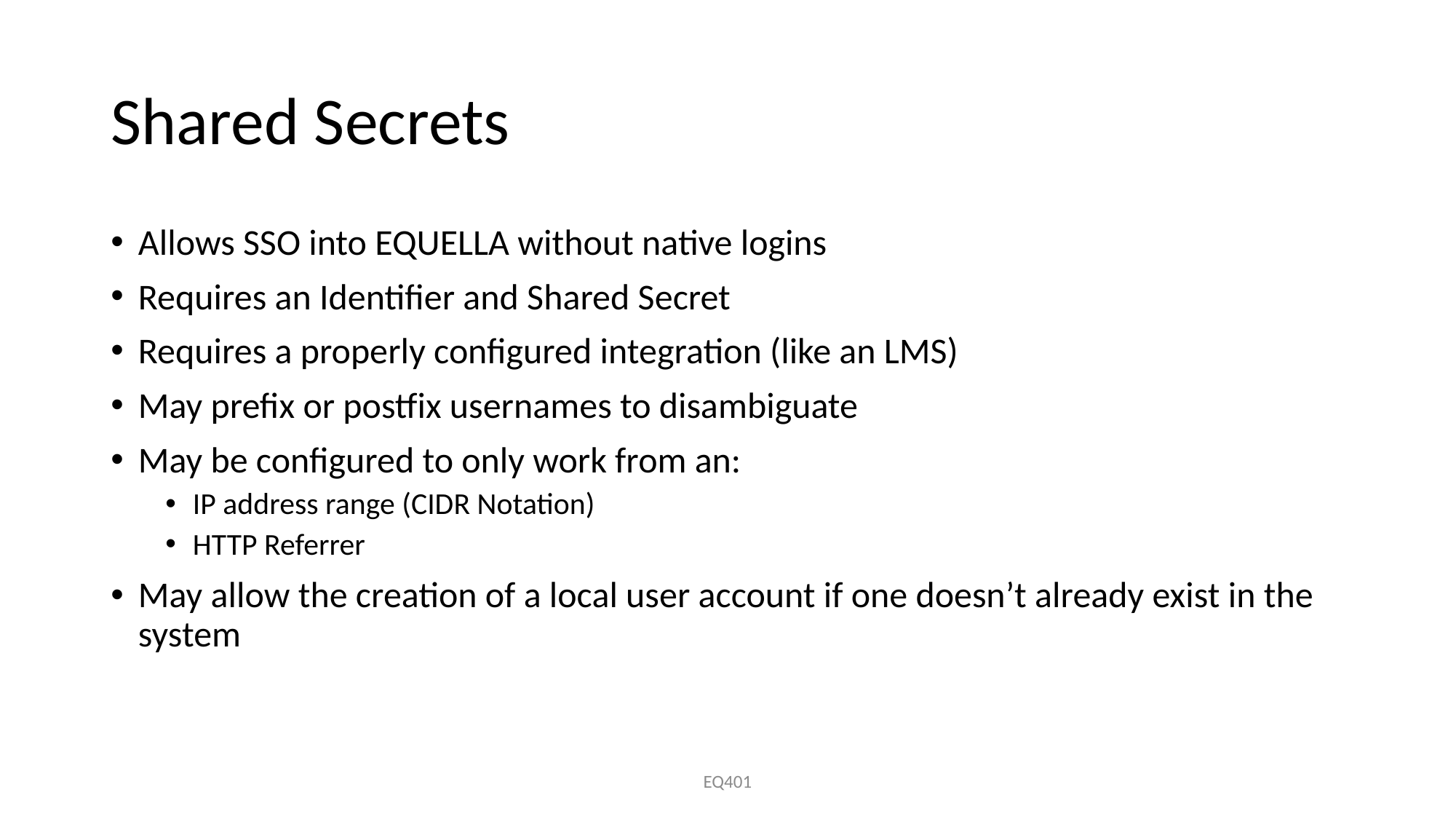

# Shared Secrets
Allows SSO into EQUELLA without native logins
Requires an Identifier and Shared Secret
Requires a properly configured integration (like an LMS)
May prefix or postfix usernames to disambiguate
May be configured to only work from an:
IP address range (CIDR Notation)
HTTP Referrer
May allow the creation of a local user account if one doesn’t already exist in the system
EQ401